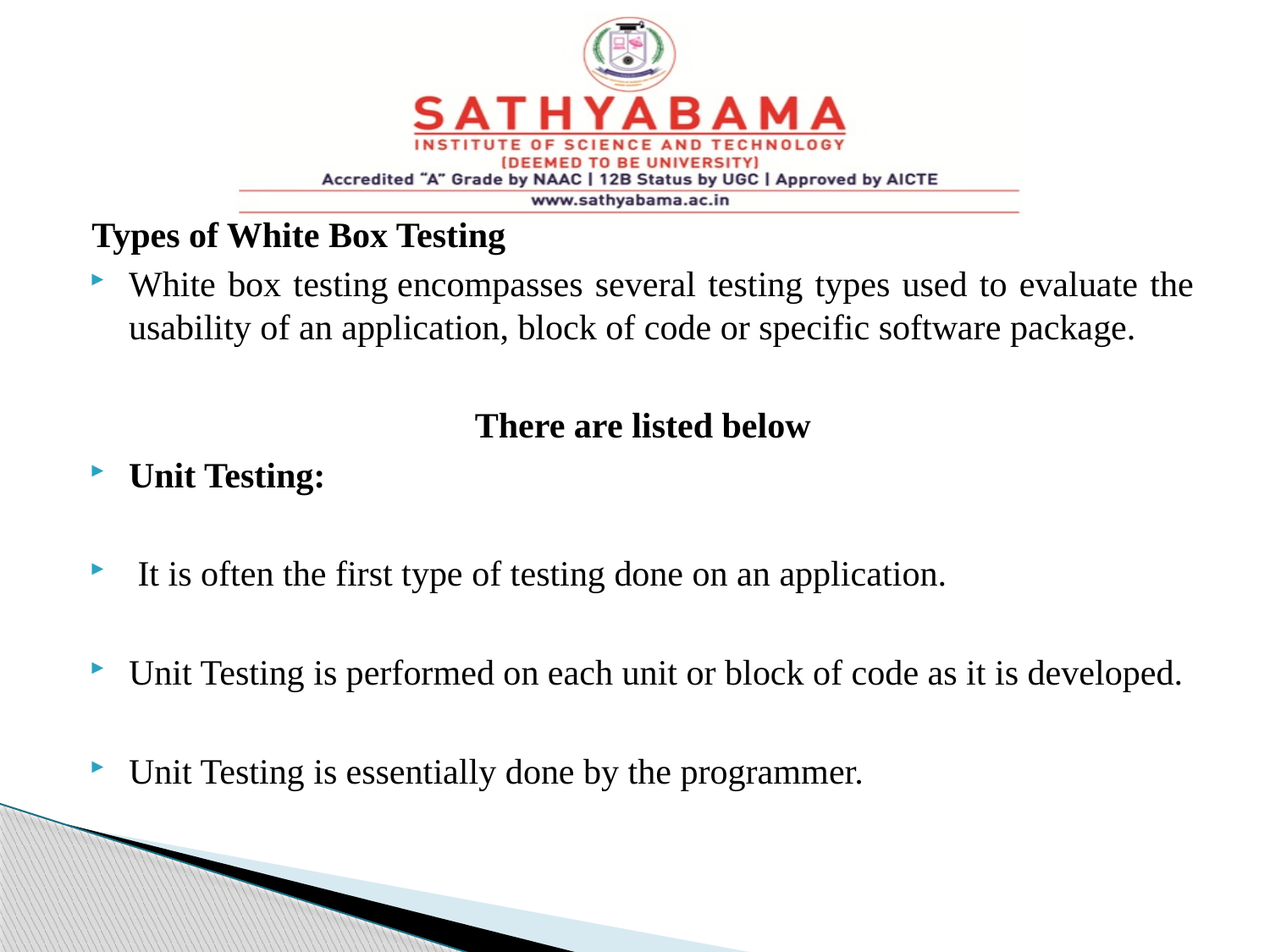

#
Types of White Box Testing
White box testing encompasses several testing types used to evaluate the usability of an application, block of code or specific software package.

 There are listed below
Unit Testing:

 It is often the first type of testing done on an application.

Unit Testing is performed on each unit or block of code as it is developed.

Unit Testing is essentially done by the programmer.